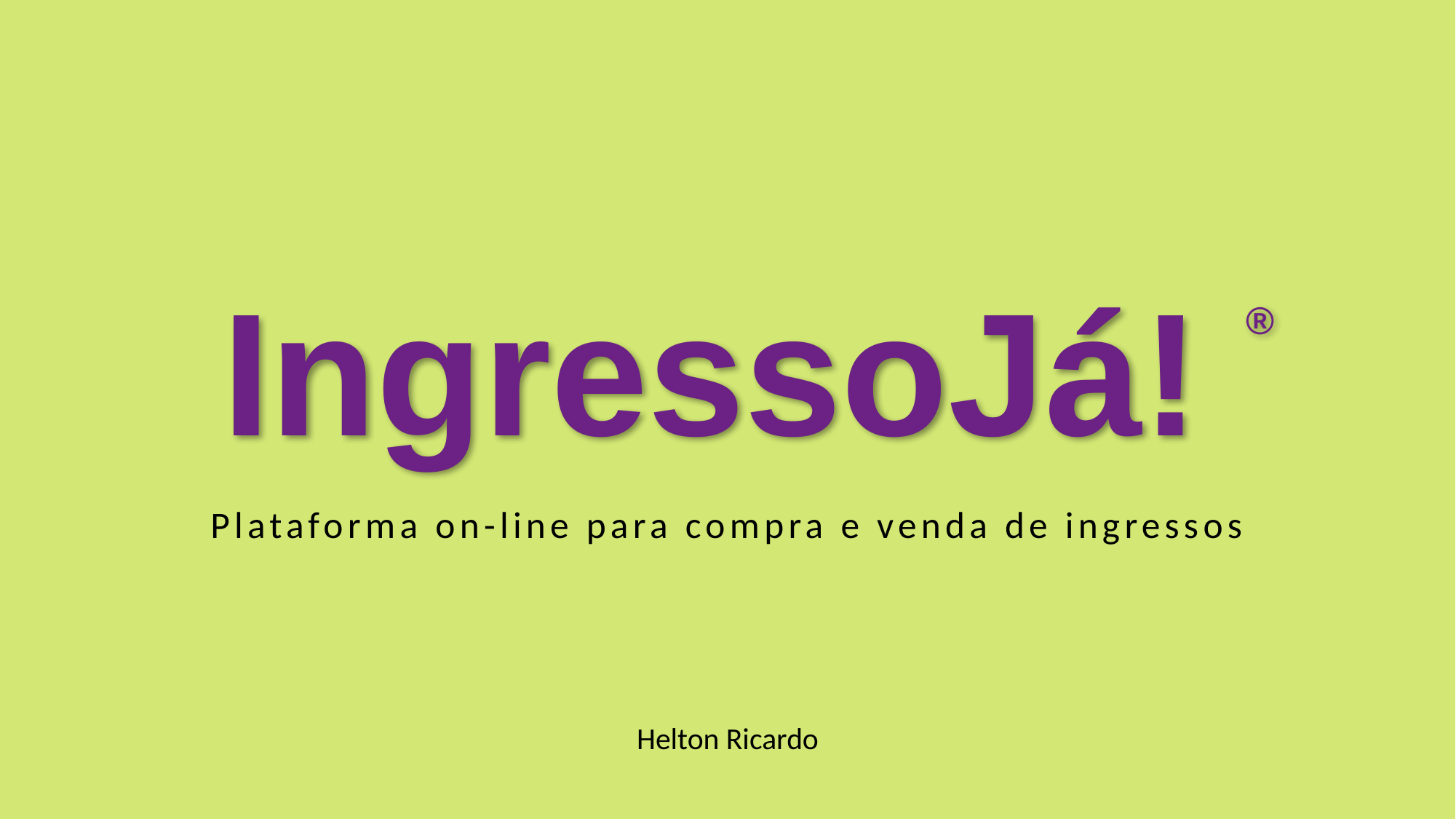

# IngressoJá!
®
Plataforma on-line para compra e venda de ingressos
Helton Ricardo